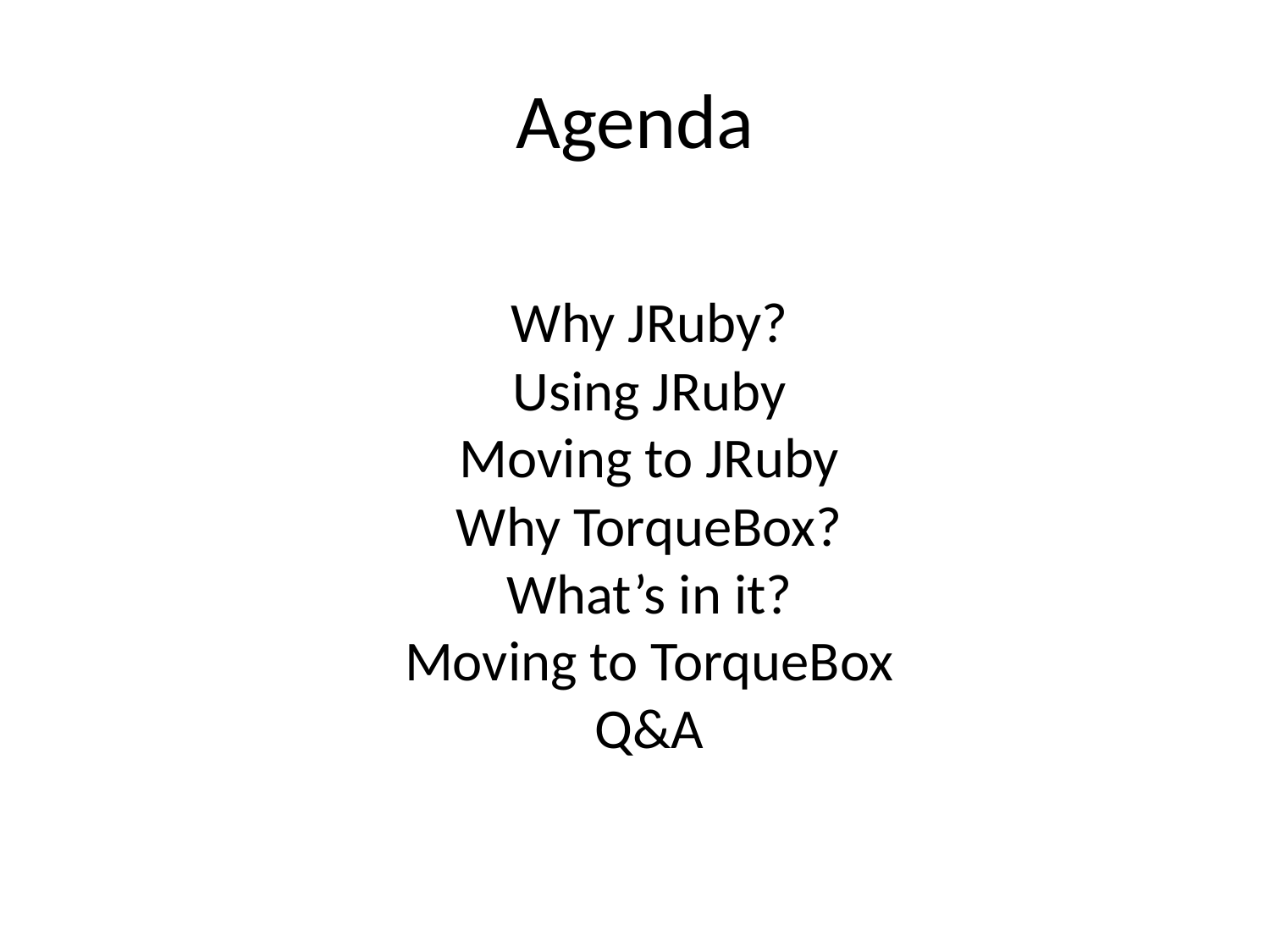

# Agenda
Why JRuby?
Using JRuby
Moving to JRuby
Why TorqueBox?
What’s in it?
Moving to TorqueBox
Q&A